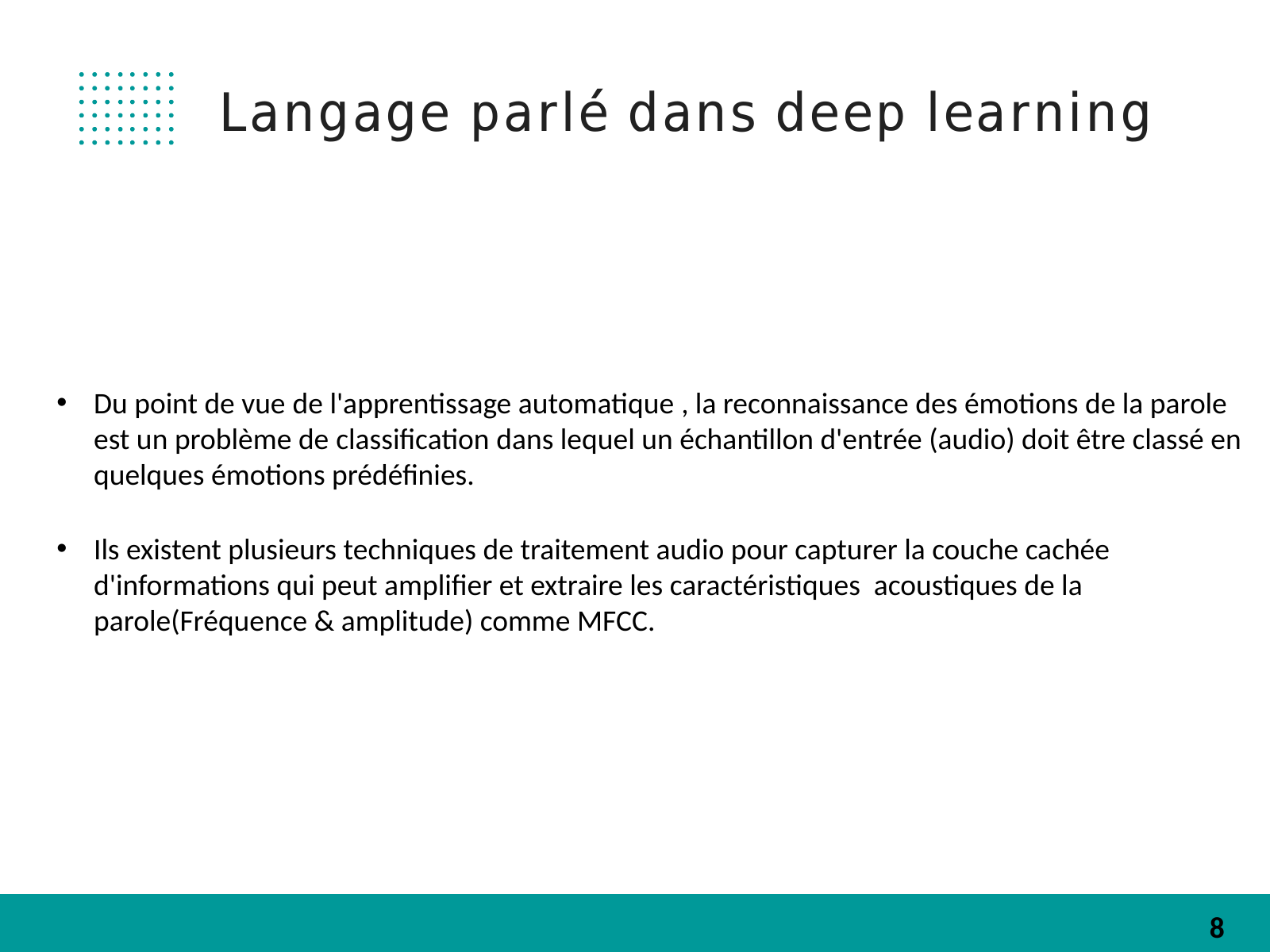

Langage parlé dans deep learning

Du point de vue de l'apprentissage automatique , la reconnaissance des émotions de la parole est un problème de classification dans lequel un échantillon d'entrée (audio) doit être classé en quelques émotions prédéfinies.

Ils existent plusieurs techniques de traitement audio pour capturer la couche cachée d'informations qui peut amplifier et extraire les caractéristiques  acoustiques de la parole(Fréquence & amplitude) comme MFCC.

8